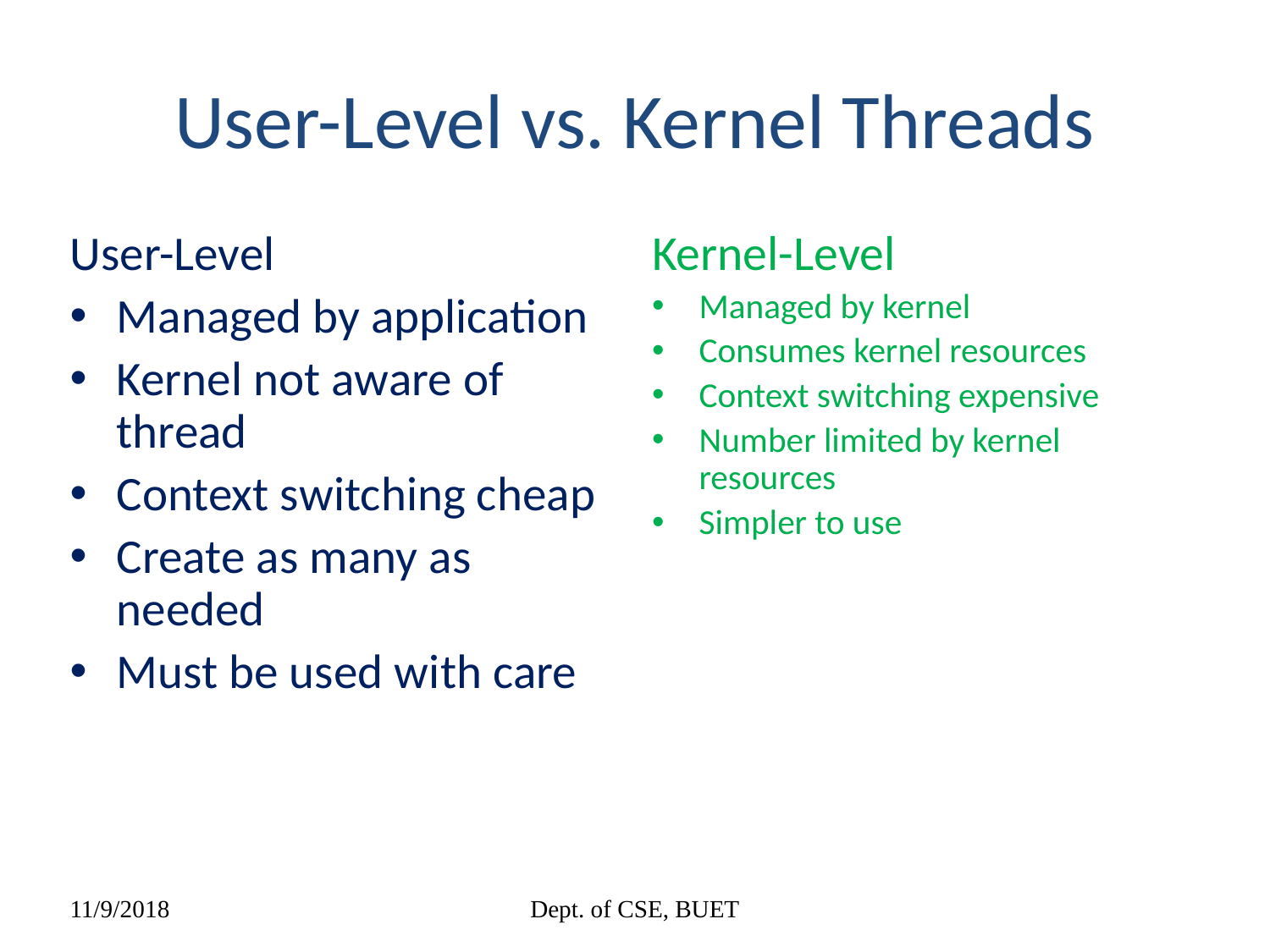

# User-Level vs. Kernel Threads
User-Level
Managed by application
Kernel not aware of thread
Context switching cheap
Create as many as needed
Must be used with care
Kernel-Level
Managed by kernel
Consumes kernel resources
Context switching expensive
Number limited by kernel resources
Simpler to use
11/9/2018
Dept. of CSE, BUET
37